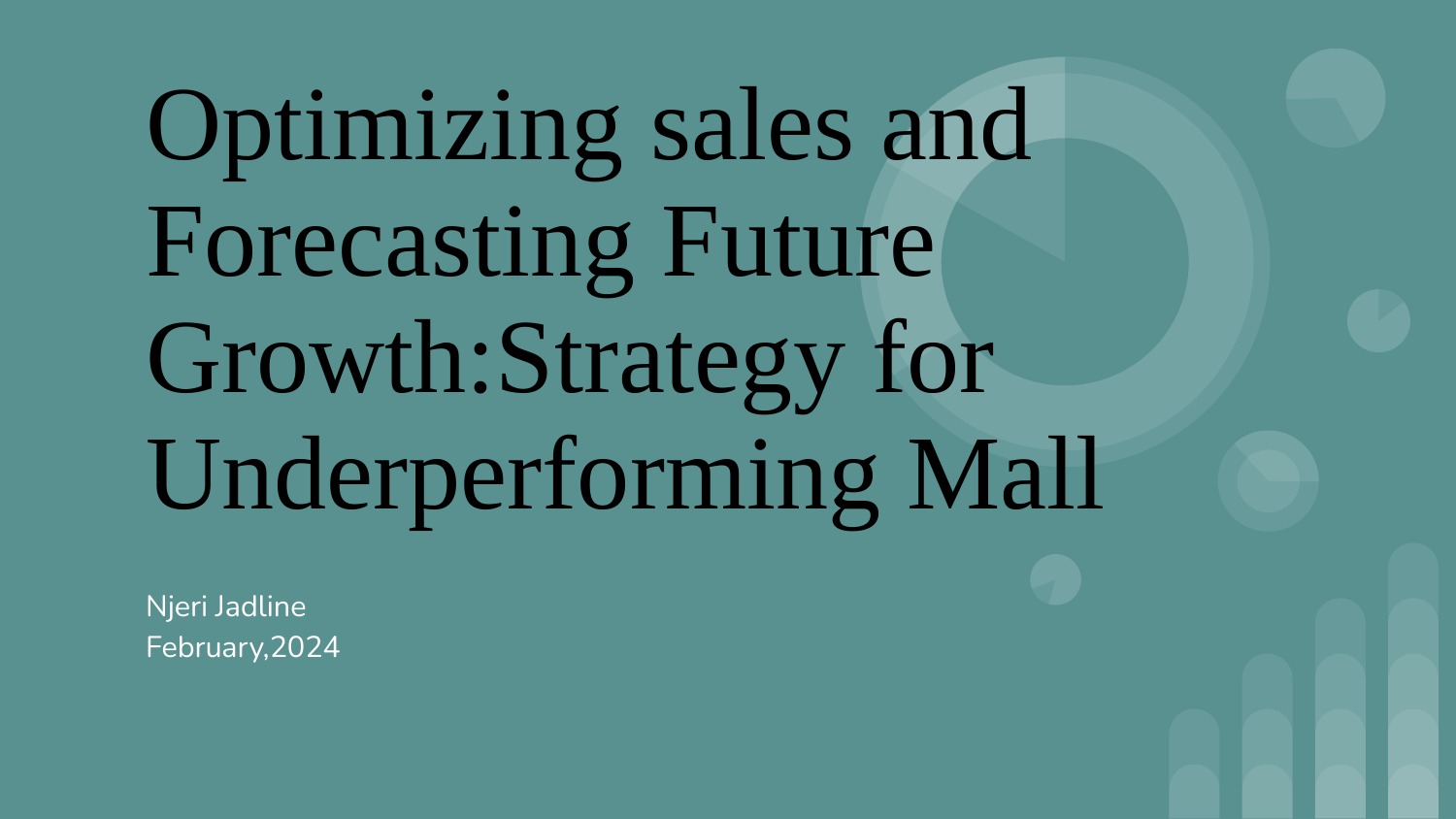

# Optimizing sales and Forecasting Future Growth:Strategy for Underperforming Mall
Njeri Jadline
February,2024